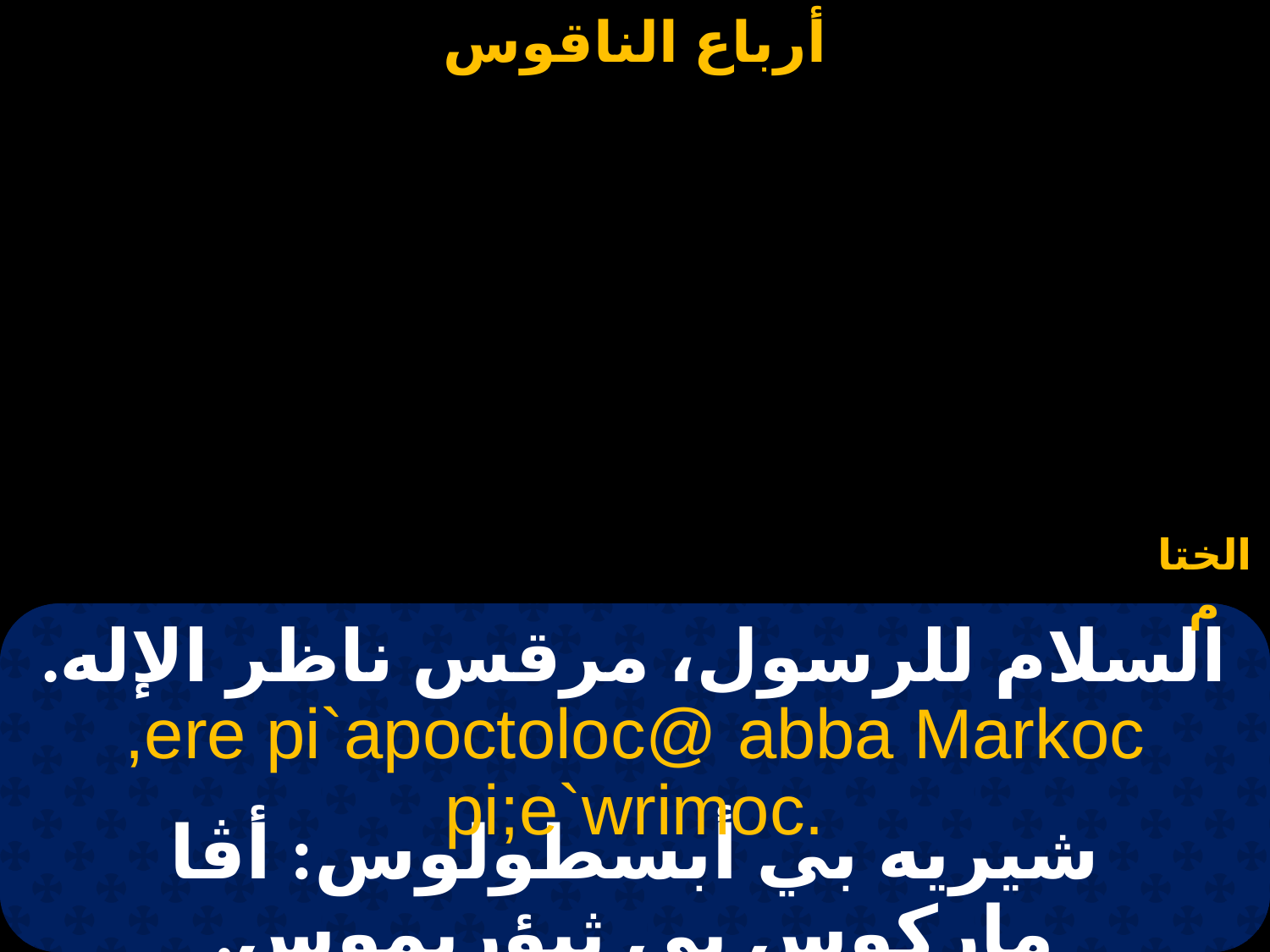

الختام
# السلام للرسول، مرقس ناظر الإله.
,ere pi`apoctoloc@ abba Markoc pi;e`wrimoc.
شيريه بي أبسطولوس: أڤا ماركوس بي ثيؤريموس.